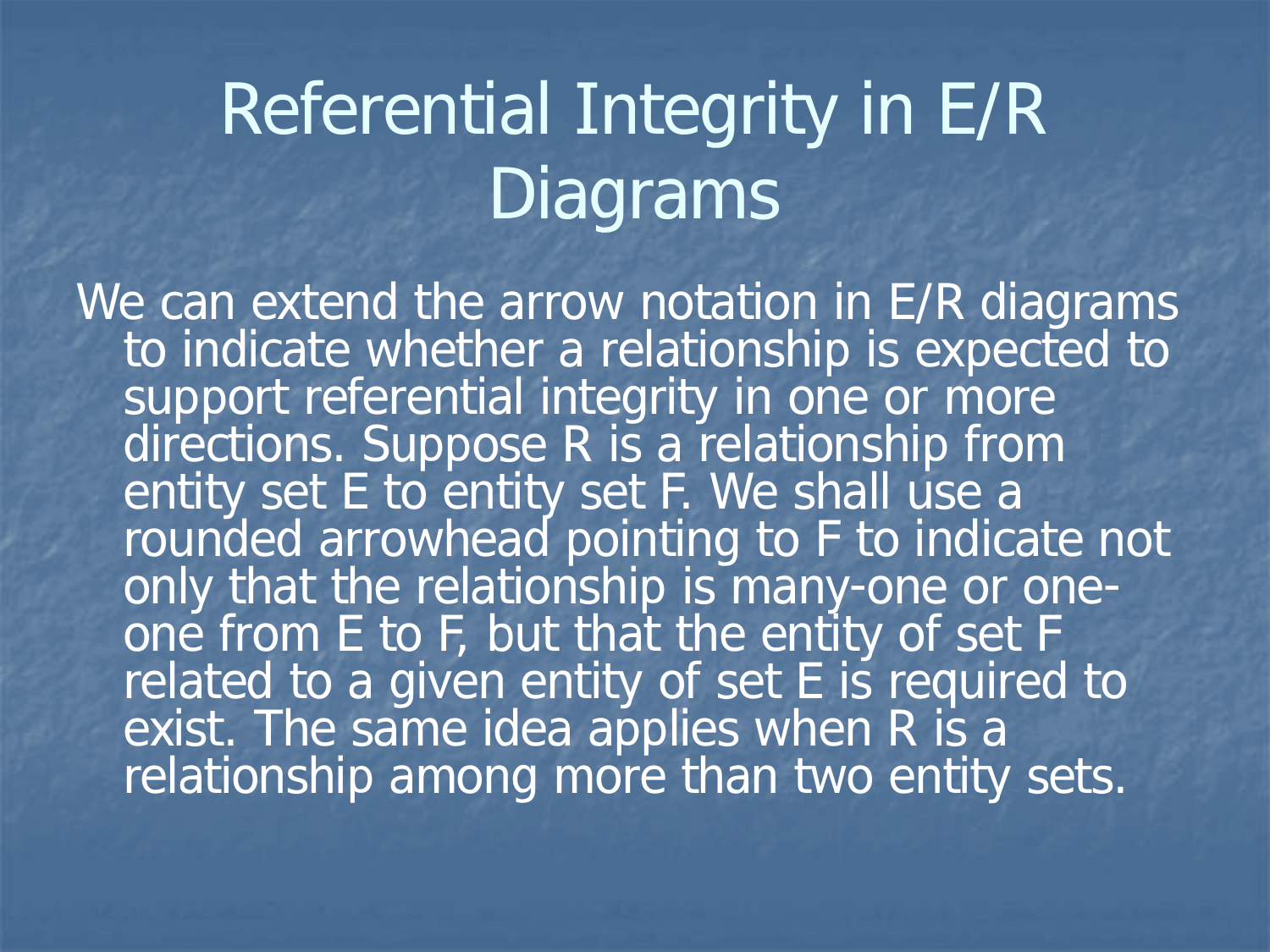

# Referential Integrity in E/R Diagrams
We can extend the arrow notation in E/R diagrams to indicate whether a relationship is expected to support referential integrity in one or more directions. Suppose R is a relationship from entity set E to entity set F. We shall use a rounded arrowhead pointing to F to indicate not only that the relationship is many-one or one-one from E to F, but that the entity of set F related to a given entity of set E is required to exist. The same idea applies when R is a relationship among more than two entity sets.